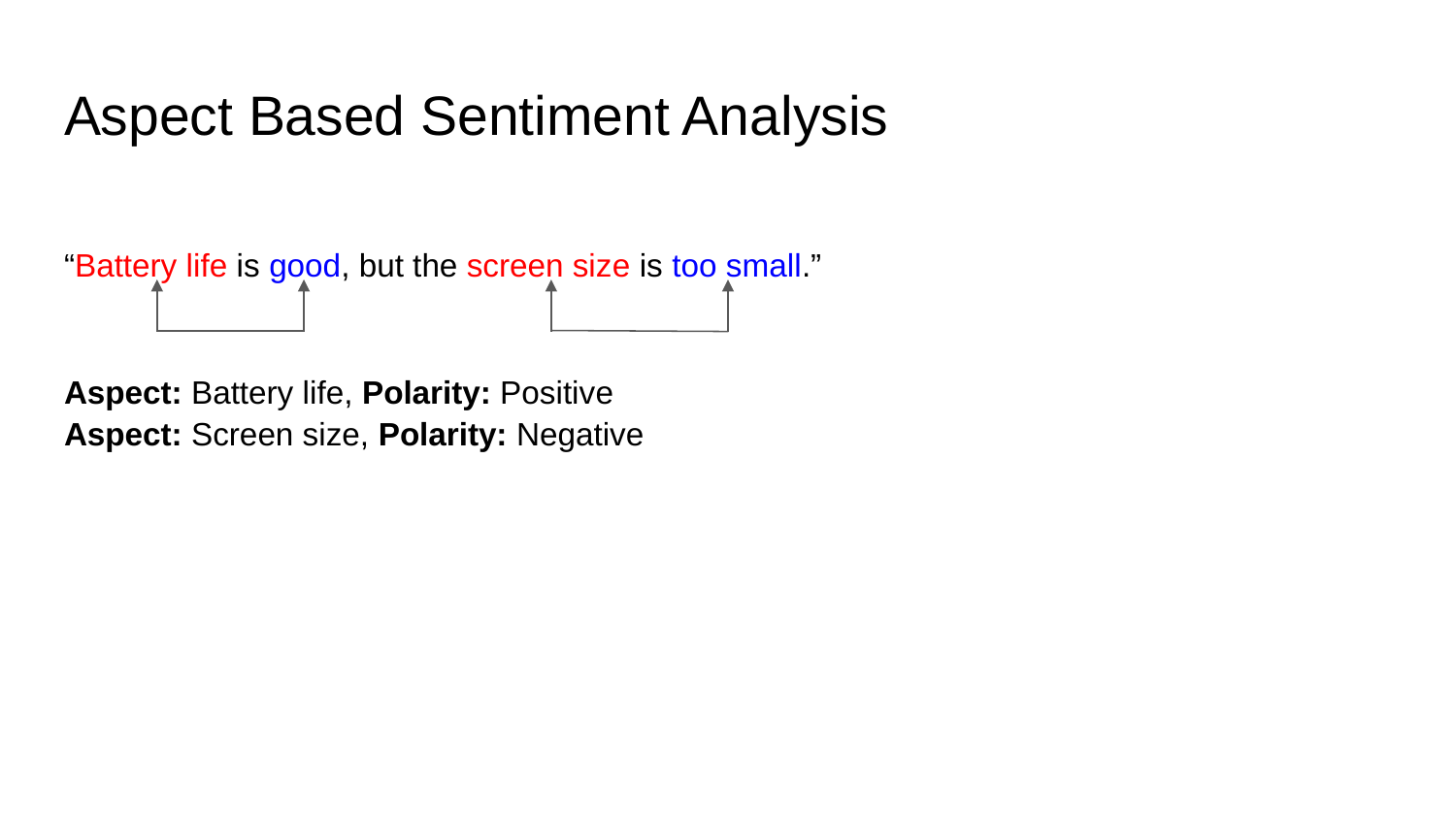

# Aspect Based Sentiment Analysis

“Battery life is good, but the screen size is too small.”

Aspect: Battery life, Polarity: Positive
Aspect: Screen size, Polarity: Negative